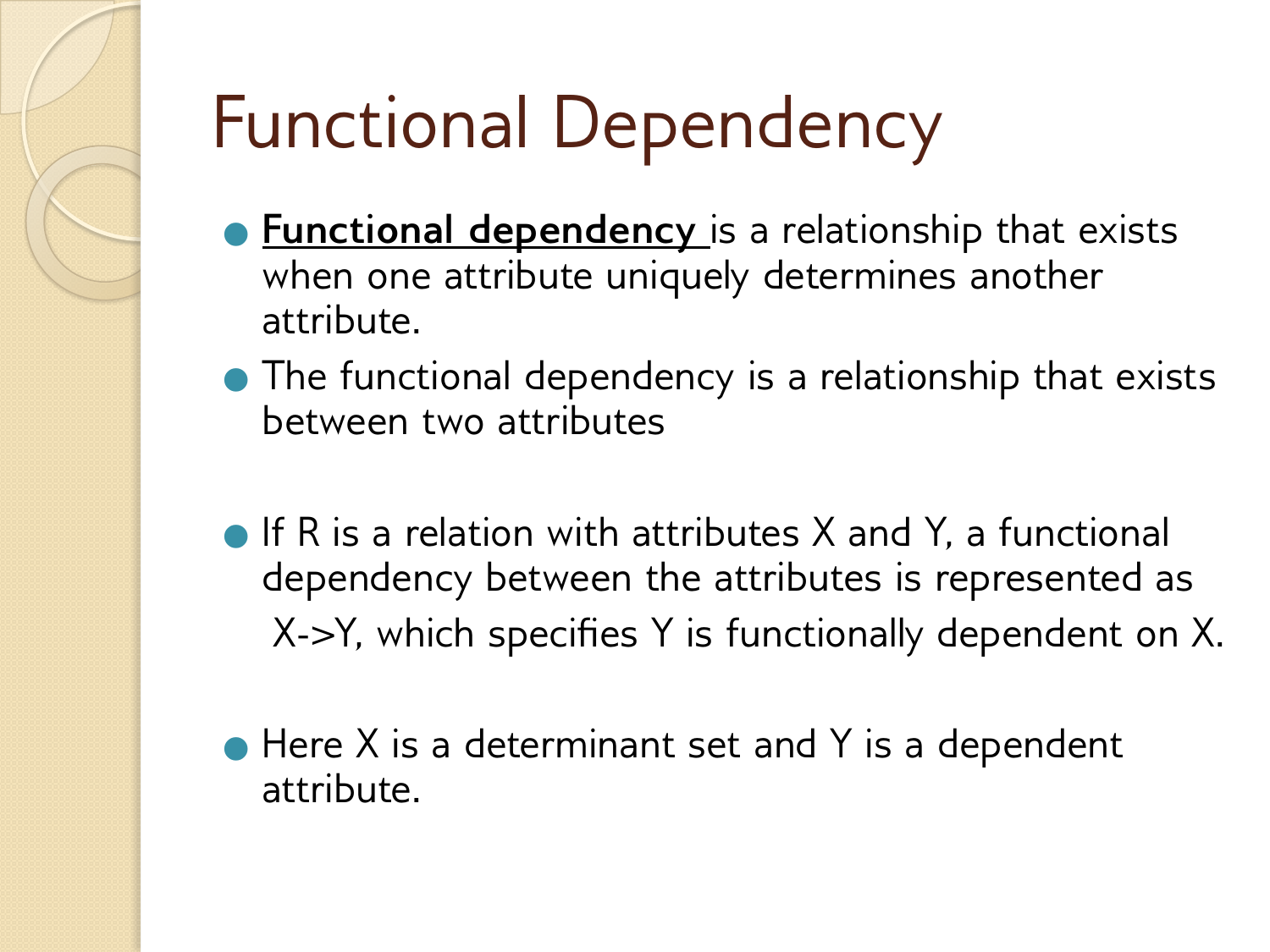

# Functional Dependency
Functional dependency is a relationship that exists when one attribute uniquely determines another attribute.
The functional dependency is a relationship that exists between two attributes

If R is a relation with attributes X and Y, a functional dependency between the attributes is represented as
    X->Y, which specifies Y is functionally dependent on X.

Here X is a determinant set and Y is a dependent attribute.